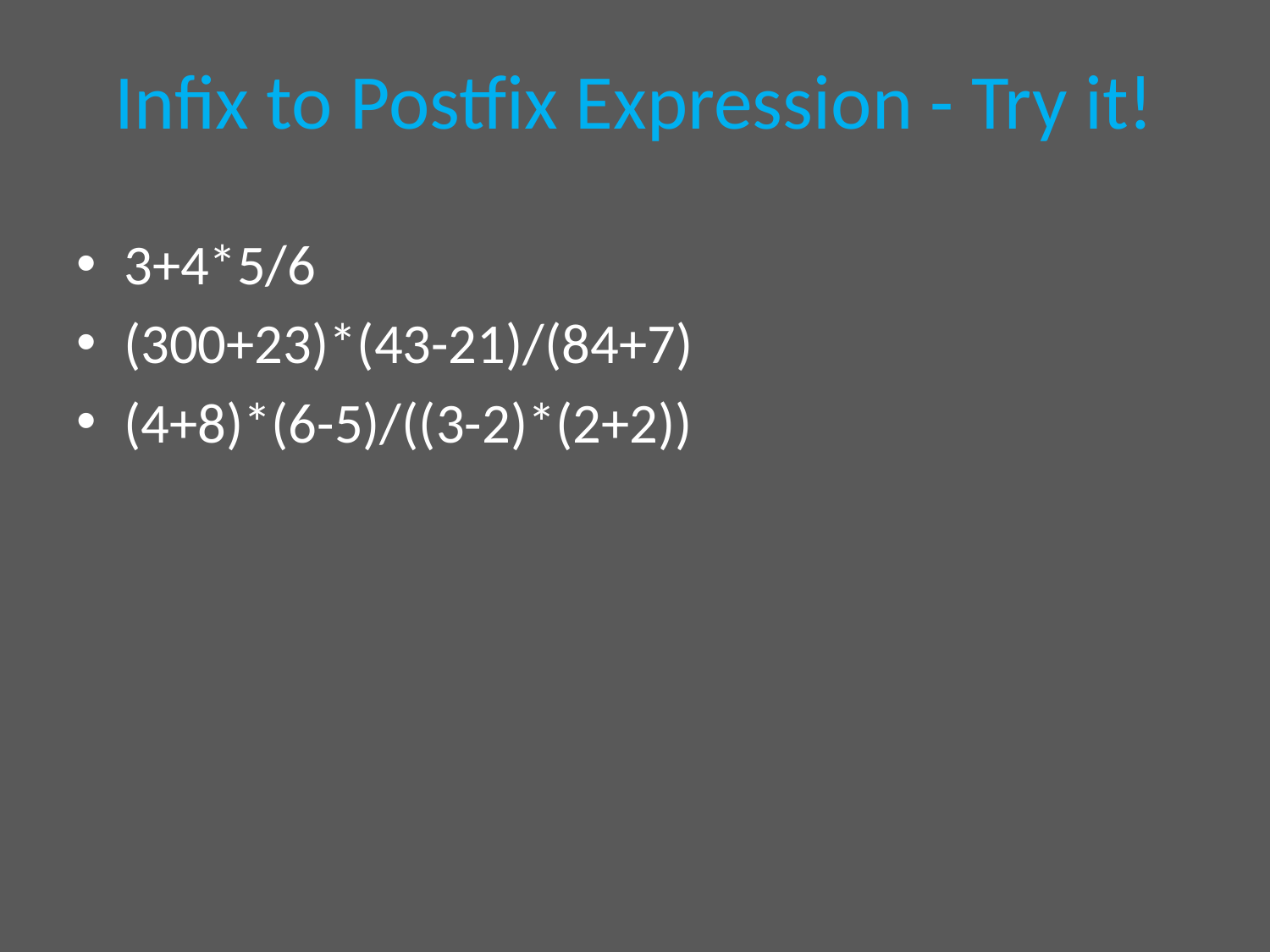

# Infix to Postfix Expression - Try it!
3+4*5/6
(300+23)*(43-21)/(84+7)
(4+8)*(6-5)/((3-2)*(2+2))